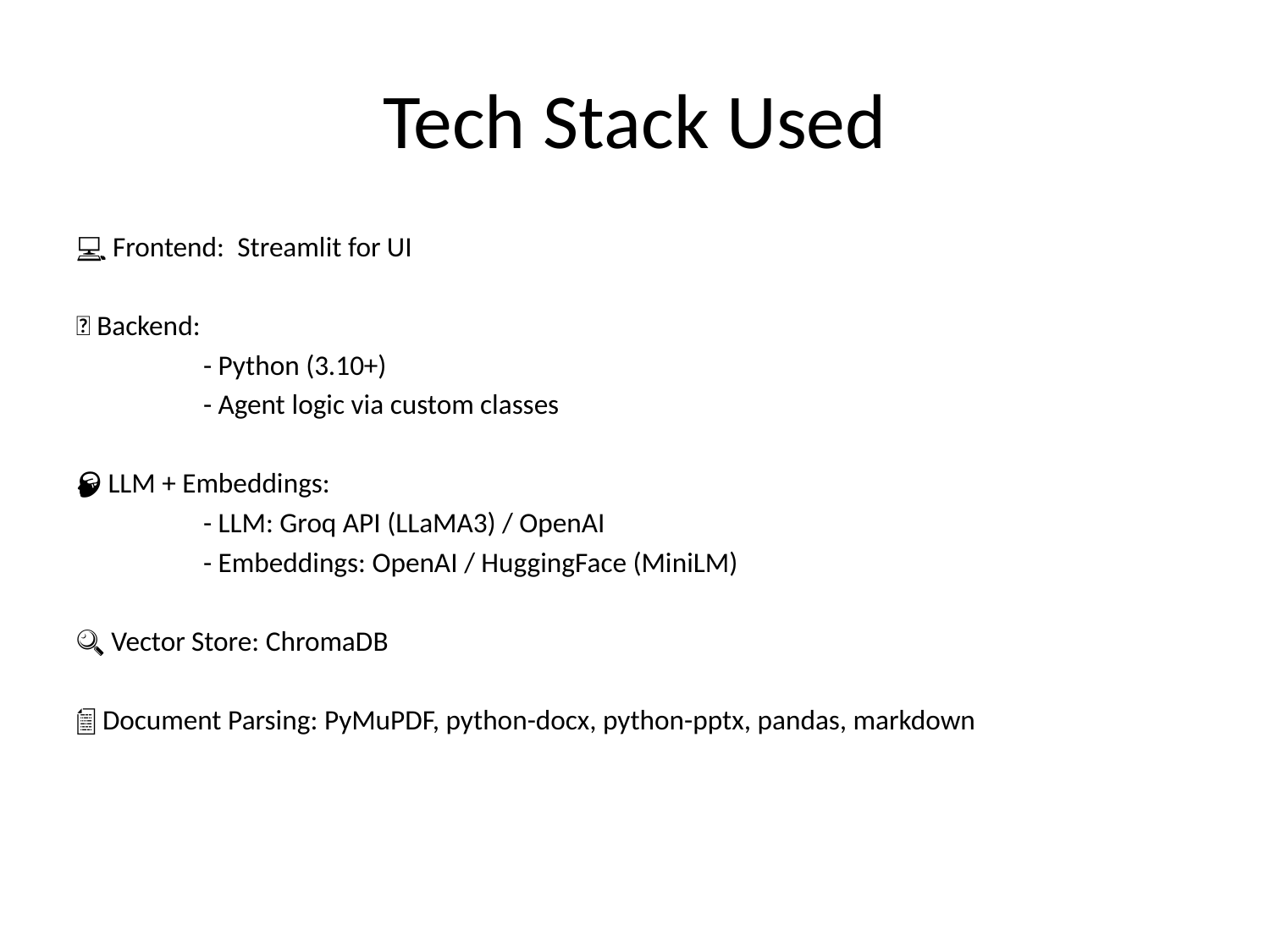

# Tech Stack Used
💻 Frontend:  Streamlit for UI

🧱 Backend:
	- Python (3.10+)
	- Agent logic via custom classes

🧠 LLM + Embeddings:
	- LLM: Groq API (LLaMA3) / OpenAI
	- Embeddings: OpenAI / HuggingFace (MiniLM)

🔍 Vector Store: ChromaDB

📄 Document Parsing: PyMuPDF, python-docx, python-pptx, pandas, markdown